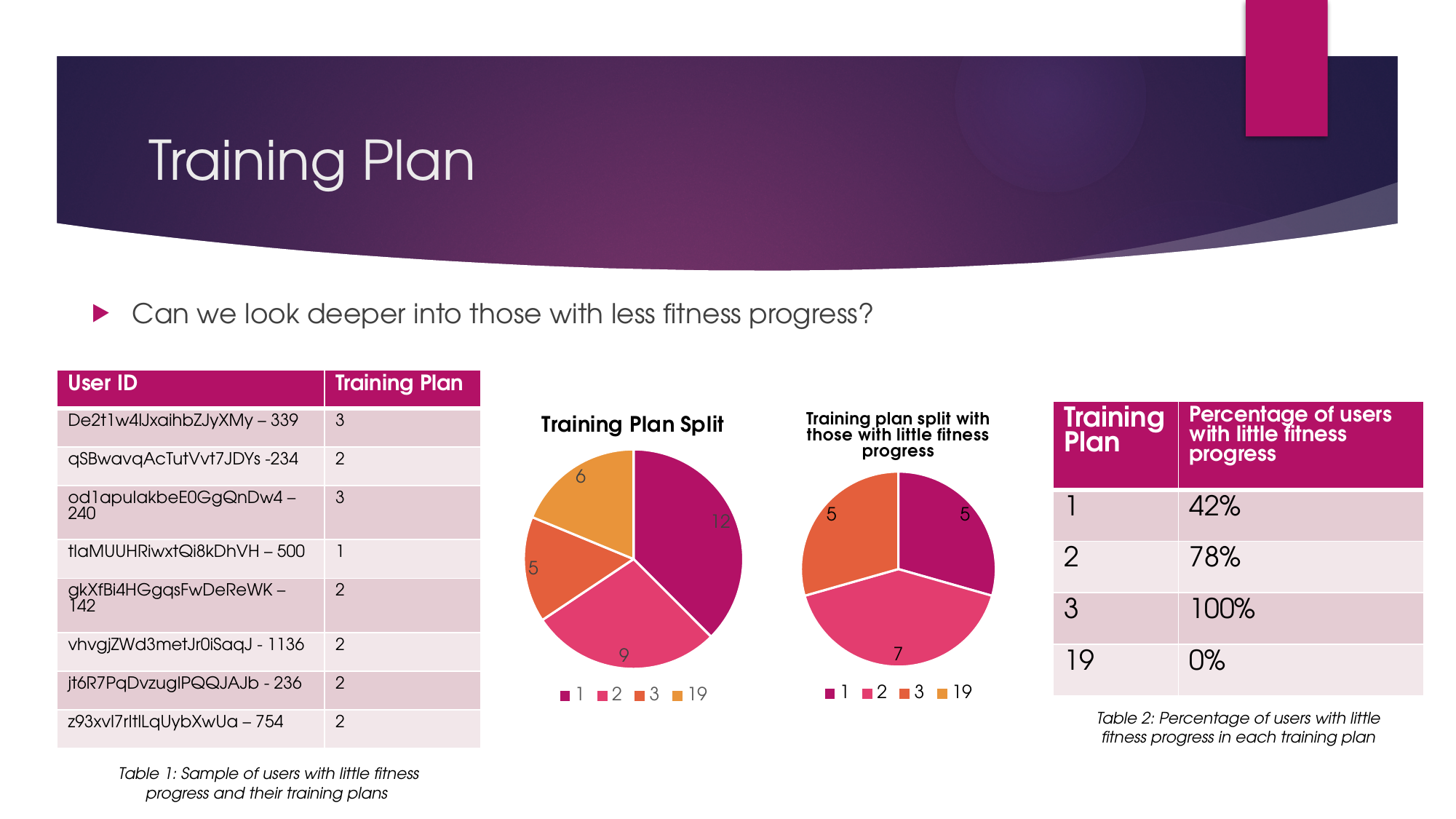

# Training Plan
Can we look deeper into those with less fitness progress?
| User ID | Training Plan |
| --- | --- |
| De2t1w4lJxaihbZJyXMy – 339 | 3 |
| qSBwavqAcTutVvt7JDYs -234 | 2 |
| od1apuIakbeE0GgQnDw4 – 240 | 3 |
| tIaMUUHRiwxtQi8kDhVH – 500 | 1 |
| gkXfBi4HGgqsFwDeReWK – 142 | 2 |
| vhvgjZWd3metJr0iSaqJ - 1136 | 2 |
| jt6R7PqDvzugIPQQJAJb - 236 | 2 |
| z93xvl7rItlLqUybXwUa – 754 | 2 |

### Chart: Training plan split with those with little fitness progress

| Category | Number |
|---|---|
| 1 | 5.0 |
| 2 | 7.0 |
| 3 | 5.0 |
| 19 | 0.0 |

### Chart: Training Plan Split

| Category | Number |
|---|---|
| 1 | 12.0 |
| 2 | 9.0 |
| 3 | 5.0 |
| 19 | 6.0 |
| Training Plan | Percentage of users with little fitness progress |
| --- | --- |
| 1 | 42% |
| 2 | 78% |
| 3 | 100% |
| 19 | 0% |
Table 2: Percentage of users with little fitness progress in each training plan
Table 1: Sample of users with little fitness progress and their training plans